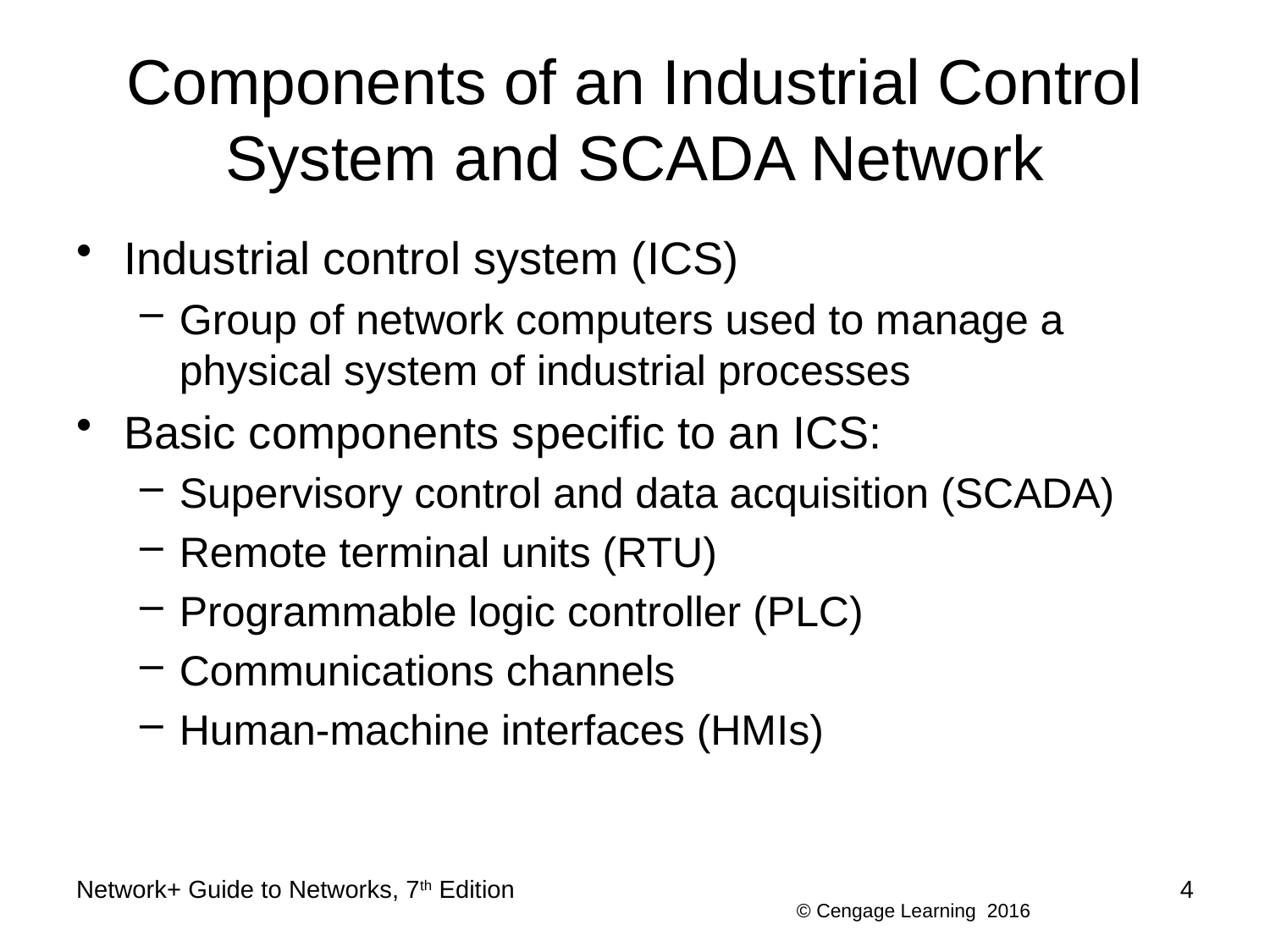

# Components of an Industrial Control System and SCADA Network
Industrial control system (ICS)
Group of network computers used to manage a physical system of industrial processes
Basic components specific to an ICS:
Supervisory control and data acquisition (SCADA)
Remote terminal units (RTU)
Programmable logic controller (PLC)
Communications channels
Human-machine interfaces (HMIs)

Network+ Guide to Networks, 7th Edition
4